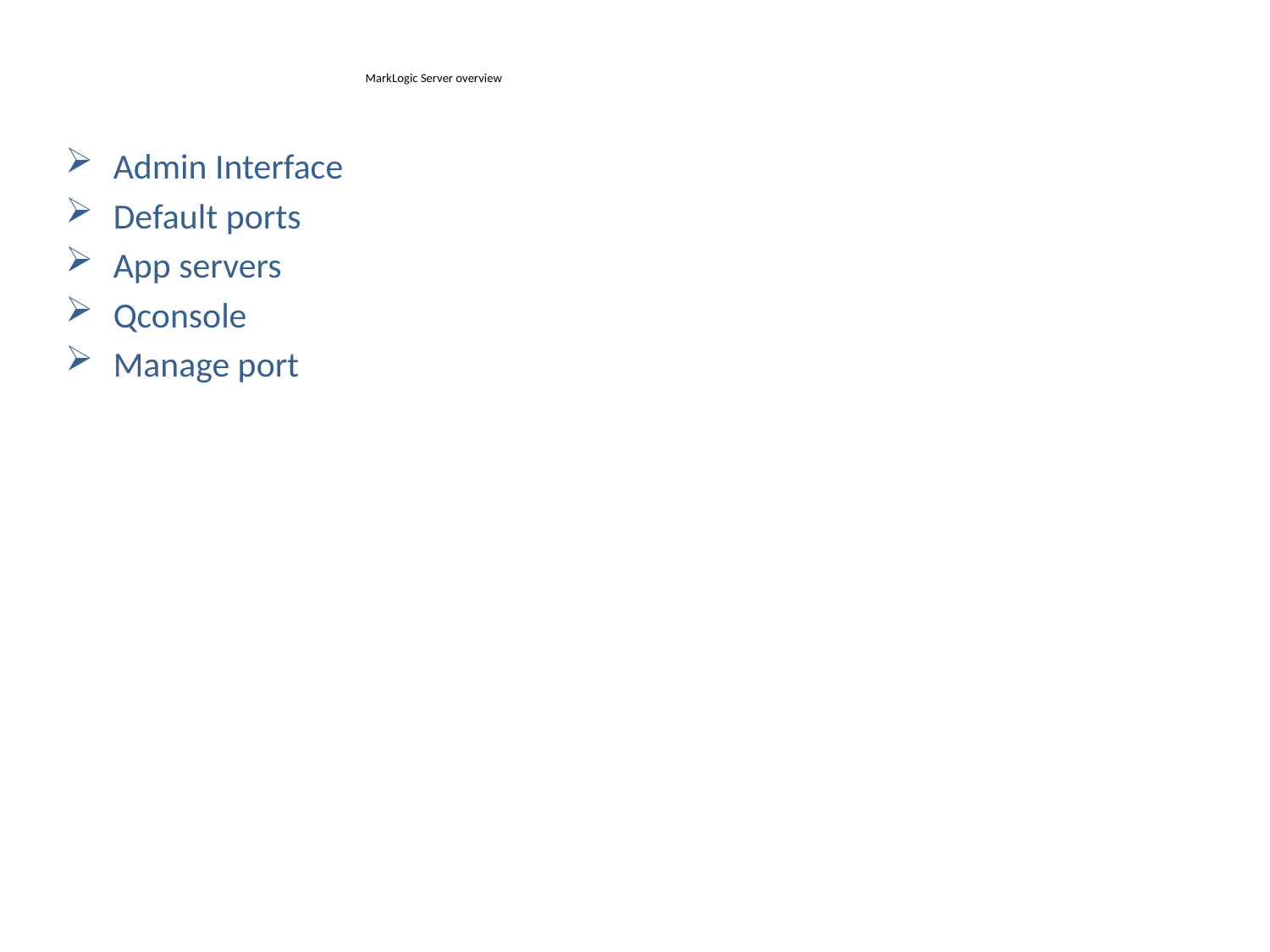

# MarkLogic Server overview
Admin Interface
Default ports
App servers
Qconsole
Manage port